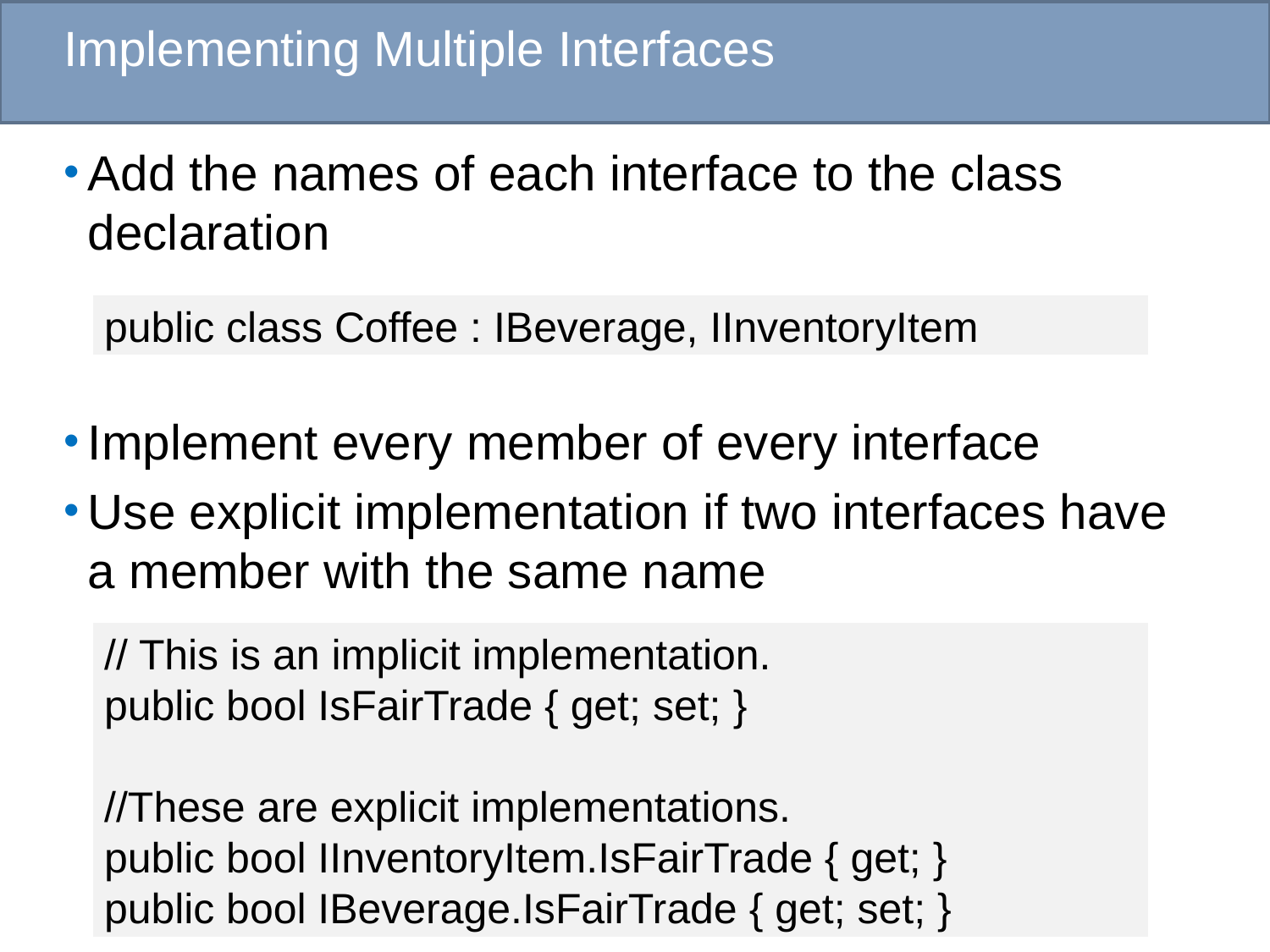

# Implementing Multiple Interfaces
Add the names of each interface to the class declaration

Implement every member of every interface
Use explicit implementation if two interfaces have a member with the same name
public class Coffee : IBeverage, IInventoryItem
// This is an implicit implementation.
public bool IsFairTrade { get; set; }

//These are explicit implementations.
public bool IInventoryItem.IsFairTrade { get; }
public bool IBeverage.IsFairTrade { get; set; }